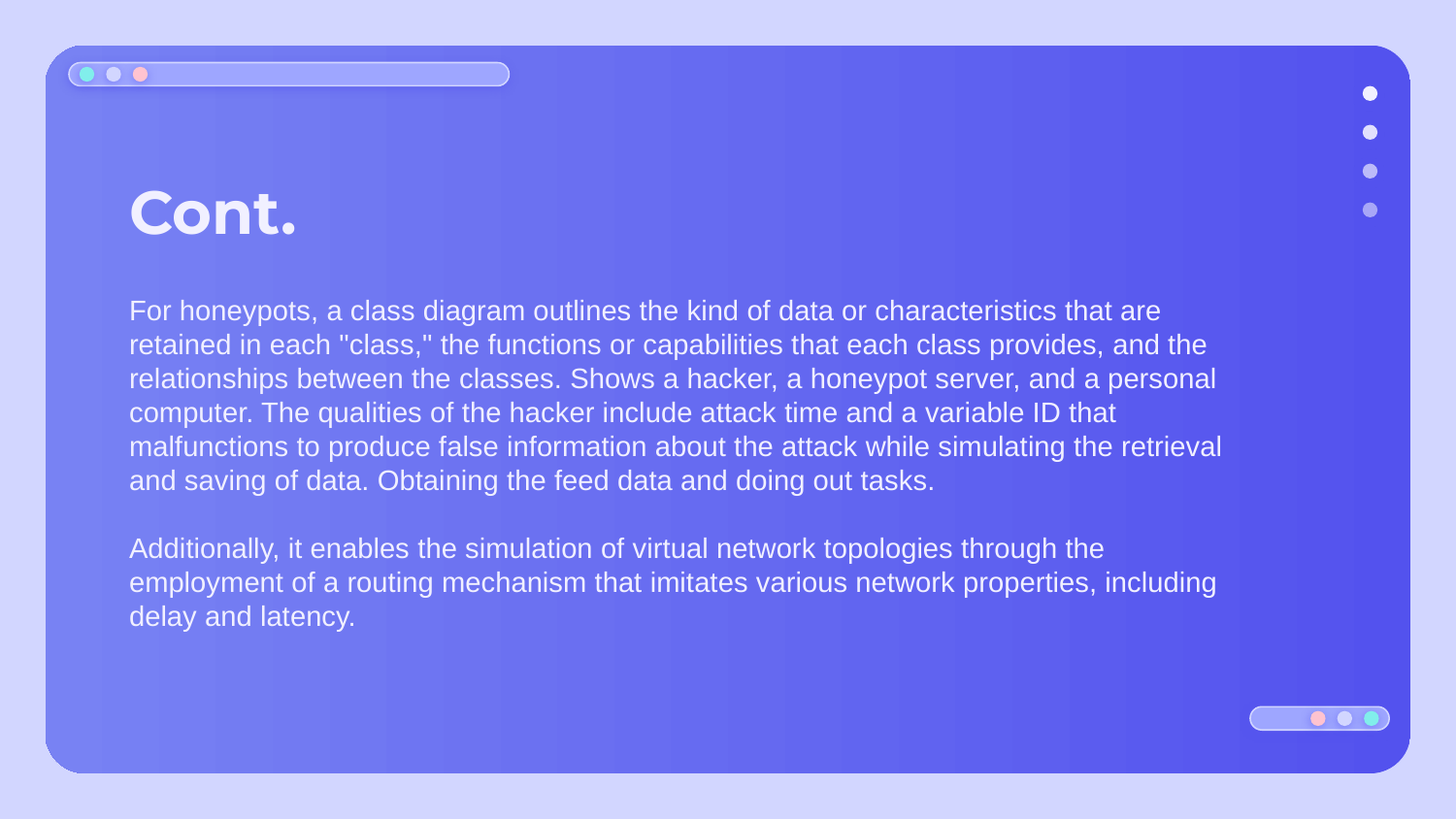

# Cont.
For honeypots, a class diagram outlines the kind of data or characteristics that are retained in each "class," the functions or capabilities that each class provides, and the relationships between the classes. Shows a hacker, a honeypot server, and a personal computer. The qualities of the hacker include attack time and a variable ID that malfunctions to produce false information about the attack while simulating the retrieval and saving of data. Obtaining the feed data and doing out tasks.

Additionally, it enables the simulation of virtual network topologies through the employment of a routing mechanism that imitates various network properties, including delay and latency.